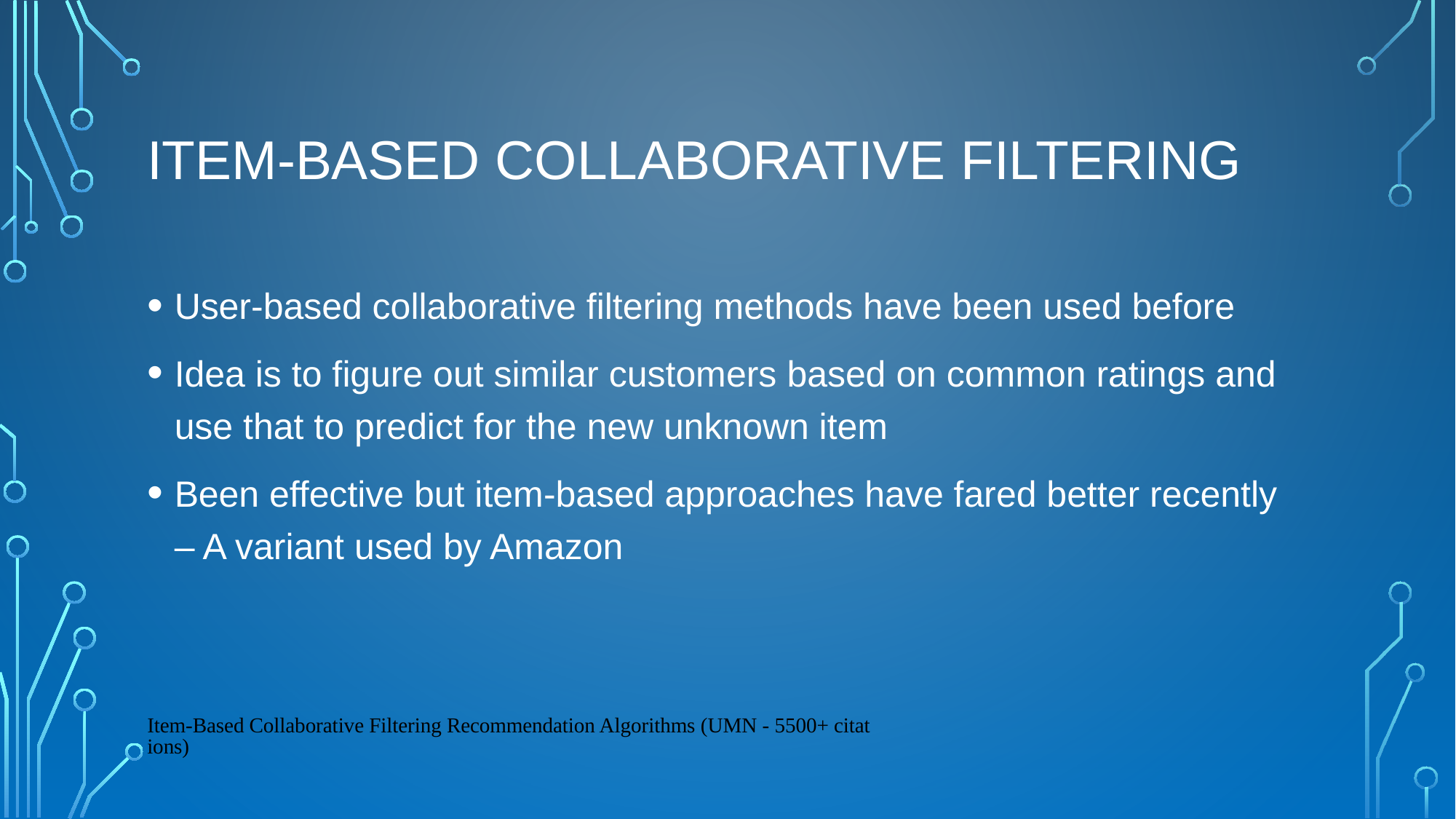

# Item-based collaborative filtering
User-based collaborative filtering methods have been used before
Idea is to figure out similar customers based on common ratings and use that to predict for the new unknown item
Been effective but item-based approaches have fared better recently – A variant used by Amazon
Item-Based Collaborative Filtering Recommendation Algorithms (UMN - 5500+ citations)